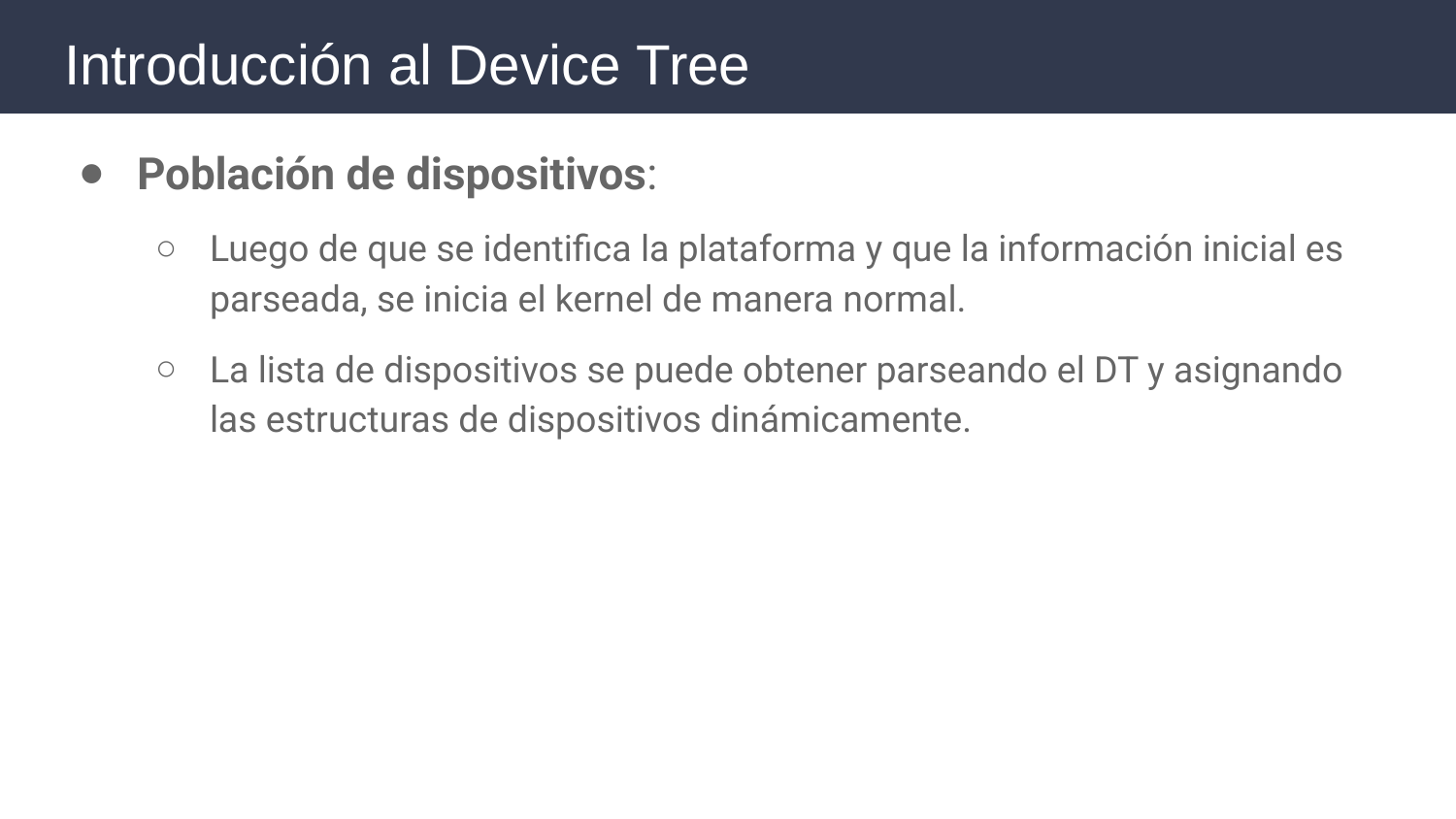

# Introducción al Device Tree

Población de dispositivos:
Luego de que se identifica la plataforma y que la información inicial es parseada, se inicia el kernel de manera normal.
La lista de dispositivos se puede obtener parseando el DT y asignando las estructuras de dispositivos dinámicamente.